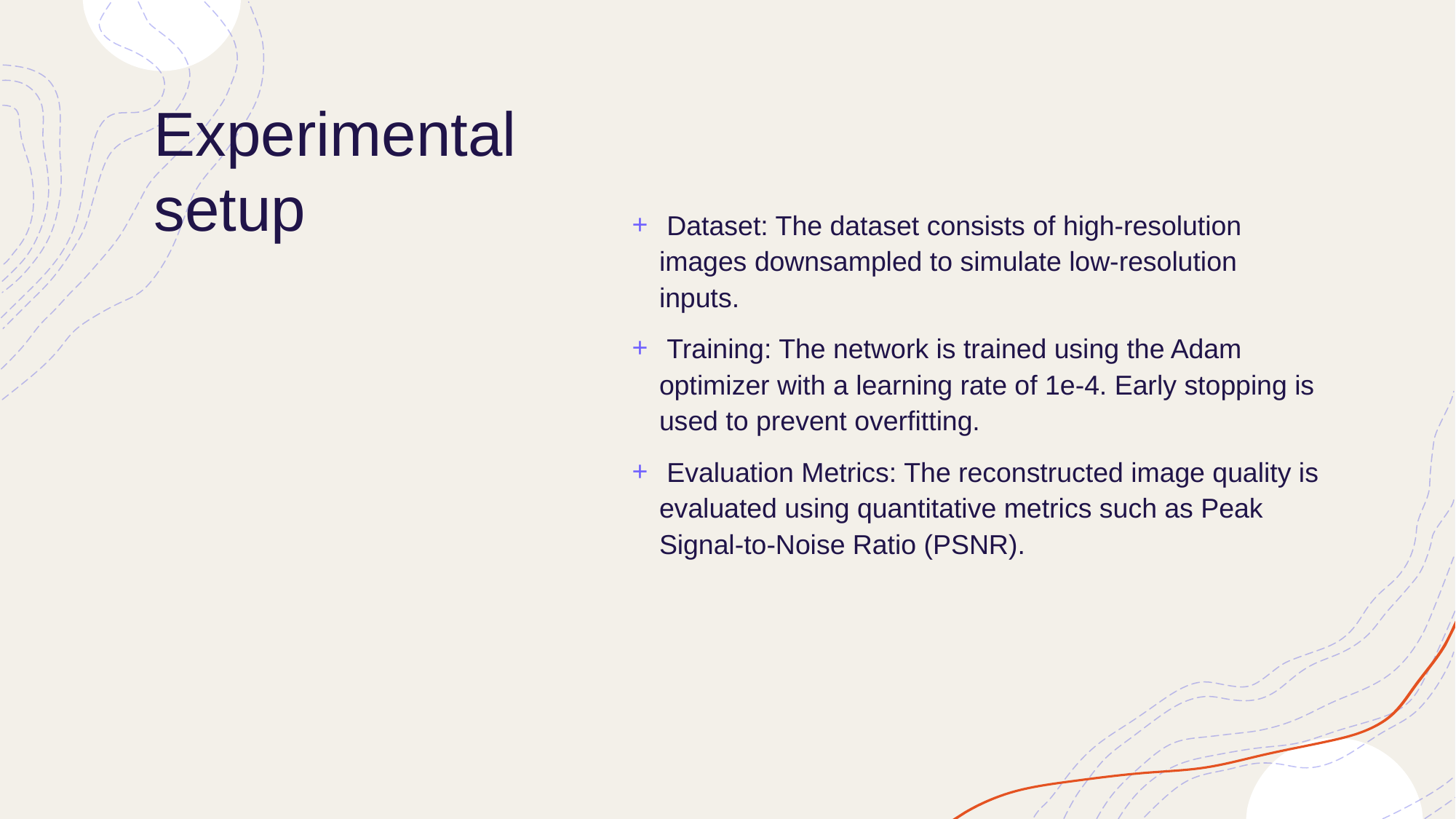

Dataset: The dataset consists of high-resolution images downsampled to simulate low-resolution inputs.
 Training: The network is trained using the Adam optimizer with a learning rate of 1e-4. Early stopping is used to prevent overfitting.
 Evaluation Metrics: The reconstructed image quality is evaluated using quantitative metrics such as Peak Signal-to-Noise Ratio (PSNR).

# Experimental setup